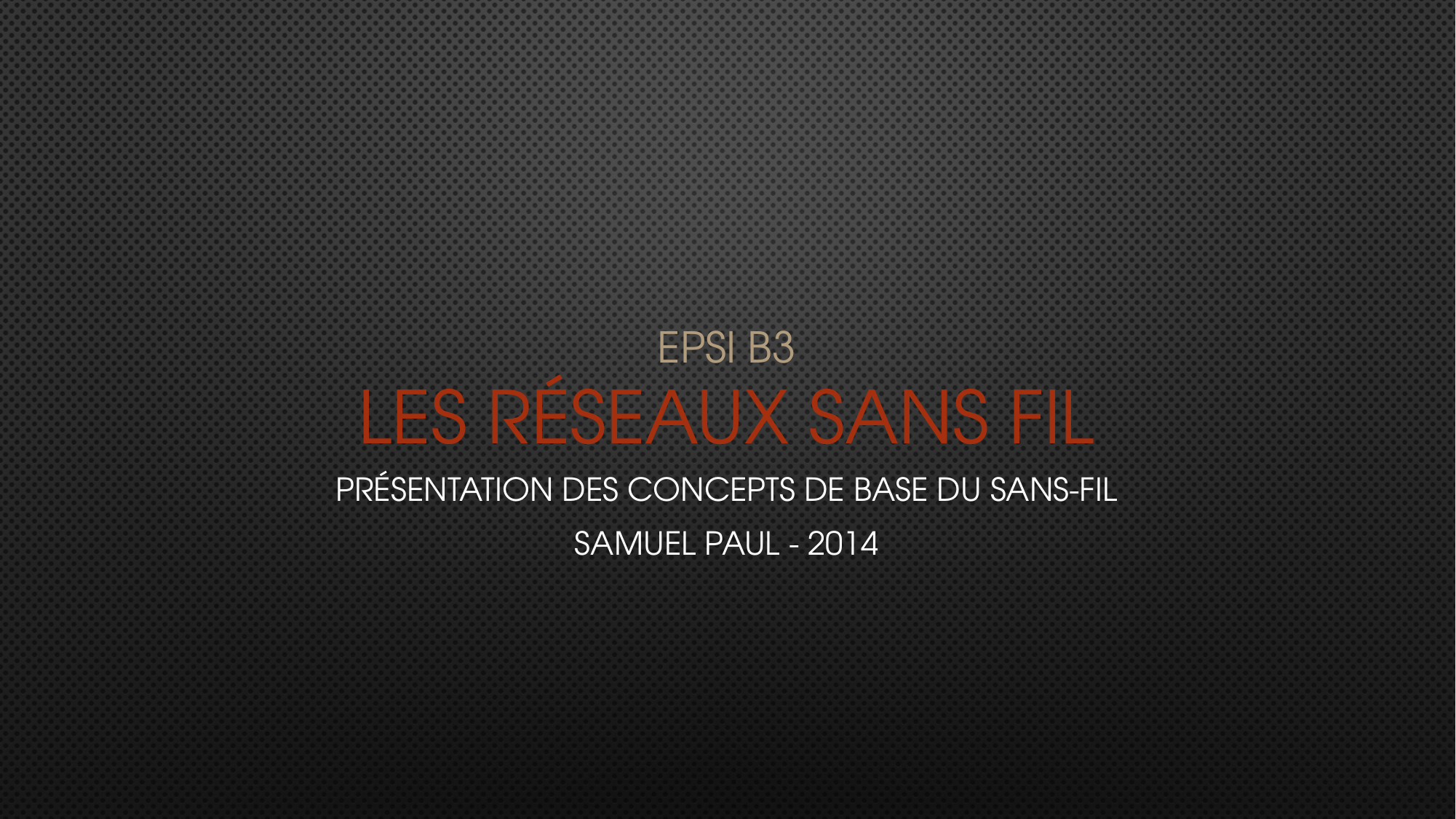

# EPSI B3 Les Réseaux sans fil
Présentation des concepts de base du sans-fil
Samuel PAUL - 2014